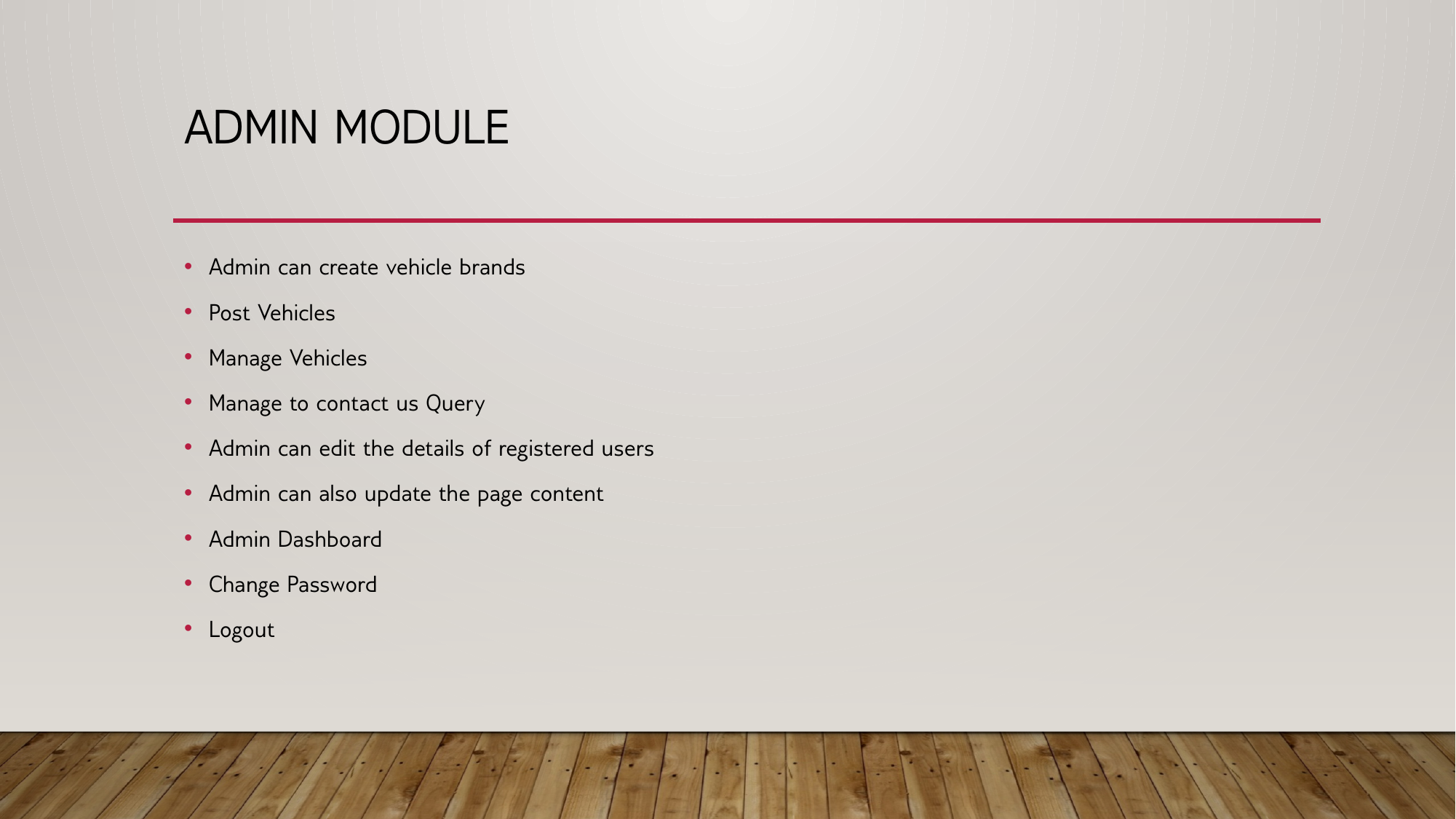

# Admin Module
Admin can create vehicle brands
Post Vehicles
Manage Vehicles
Manage to contact us Query
Admin can edit the details of registered users
Admin can also update the page content
Admin Dashboard
Change Password
Logout